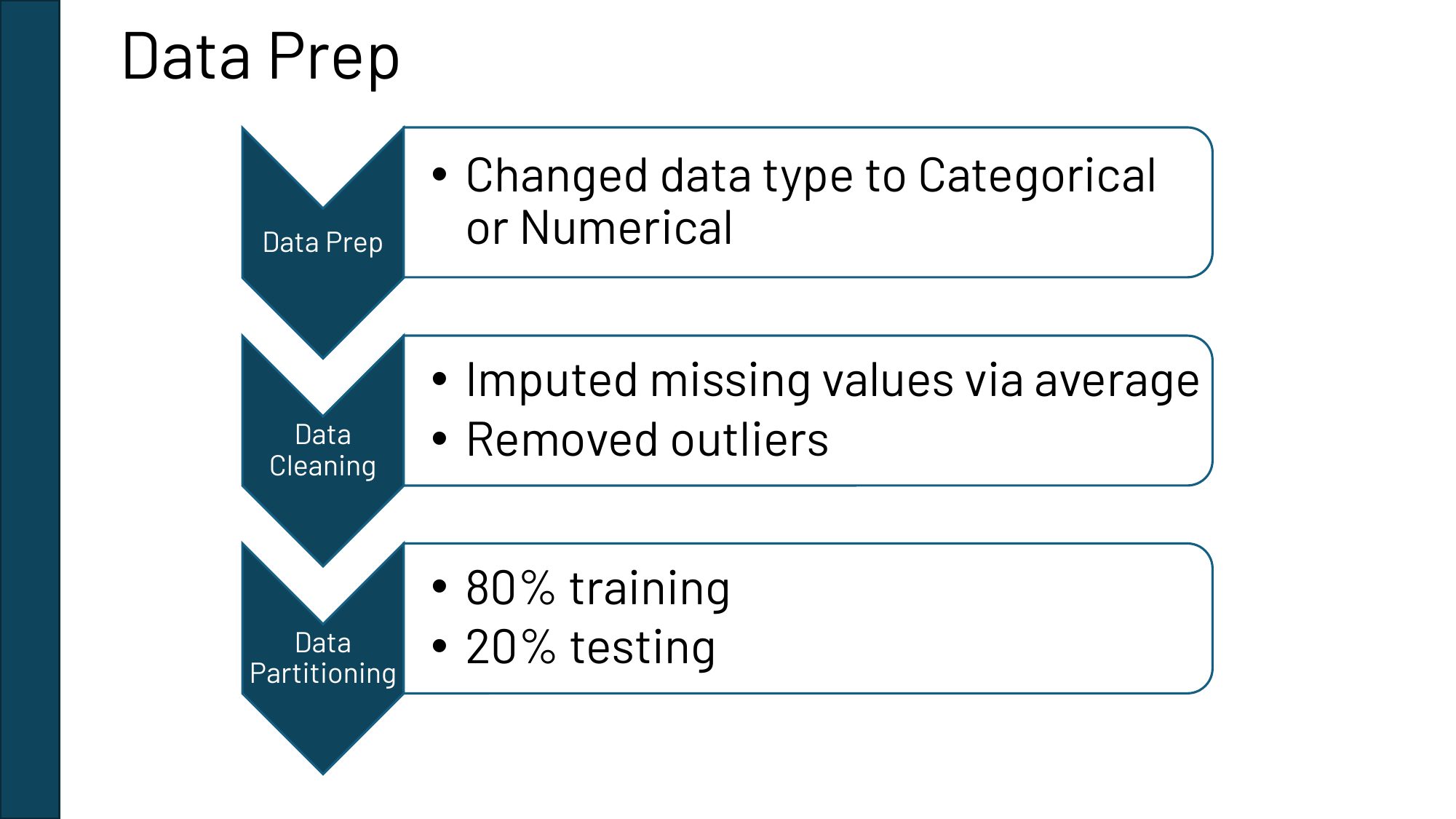

# Data Prep
Data Prep​
Changed data type to Categorical or Numerical
Data Cleaning
Imputed missing values via average
Removed outliers​
Data Partitioning​
80% training​
20% testing​